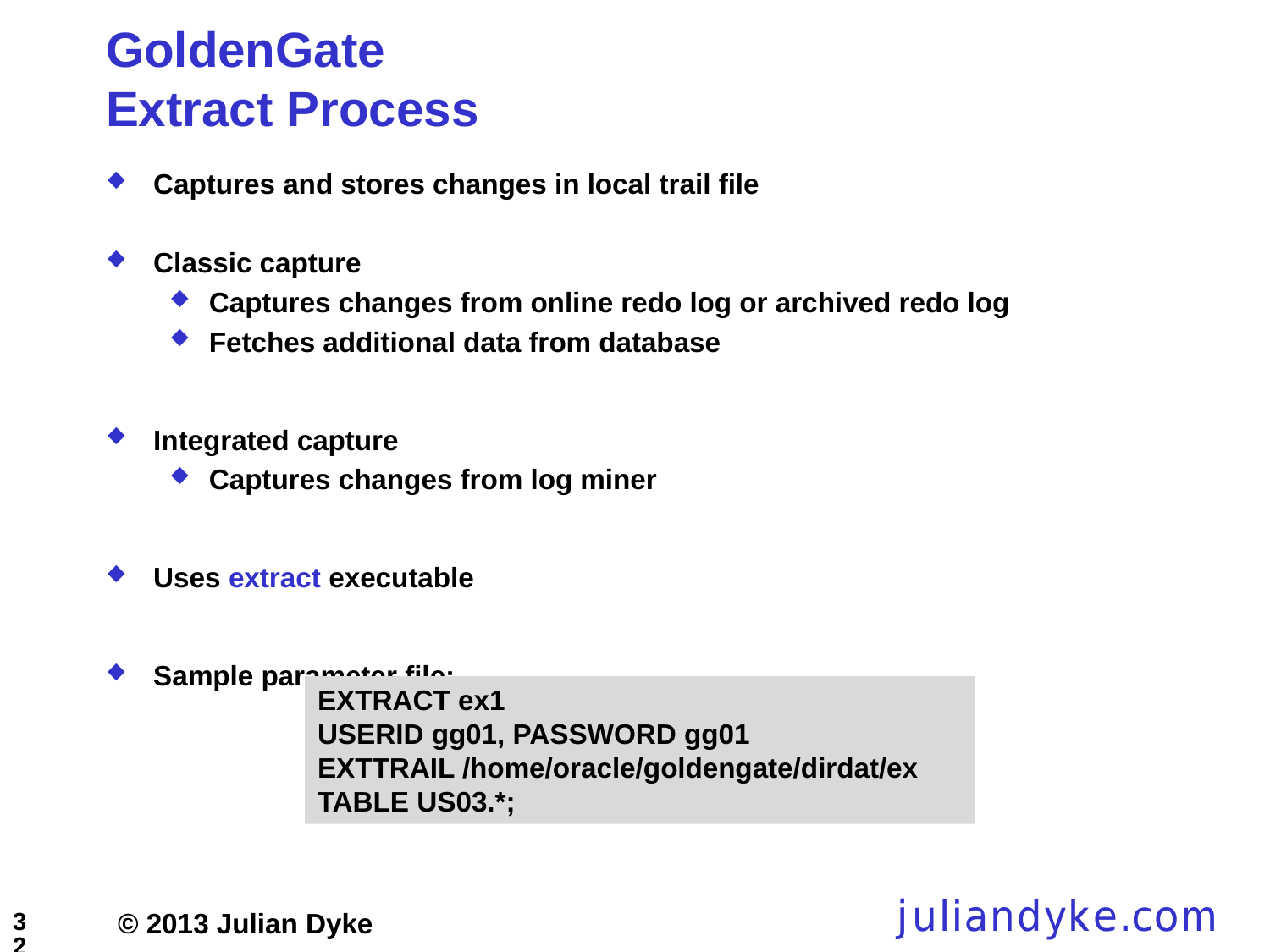

# GoldenGate Extract Process
Captures and stores changes in local trail file

Classic capture
Captures changes from online redo log or archived redo log
Fetches additional data from database

Integrated capture
Captures changes from log miner

Uses extract executable

Sample parameter file:
EXTRACT ex1
USERID gg01, PASSWORD gg01
EXTTRAIL /home/oracle/goldengate/dirdat/ex
TABLE US03.*;
32